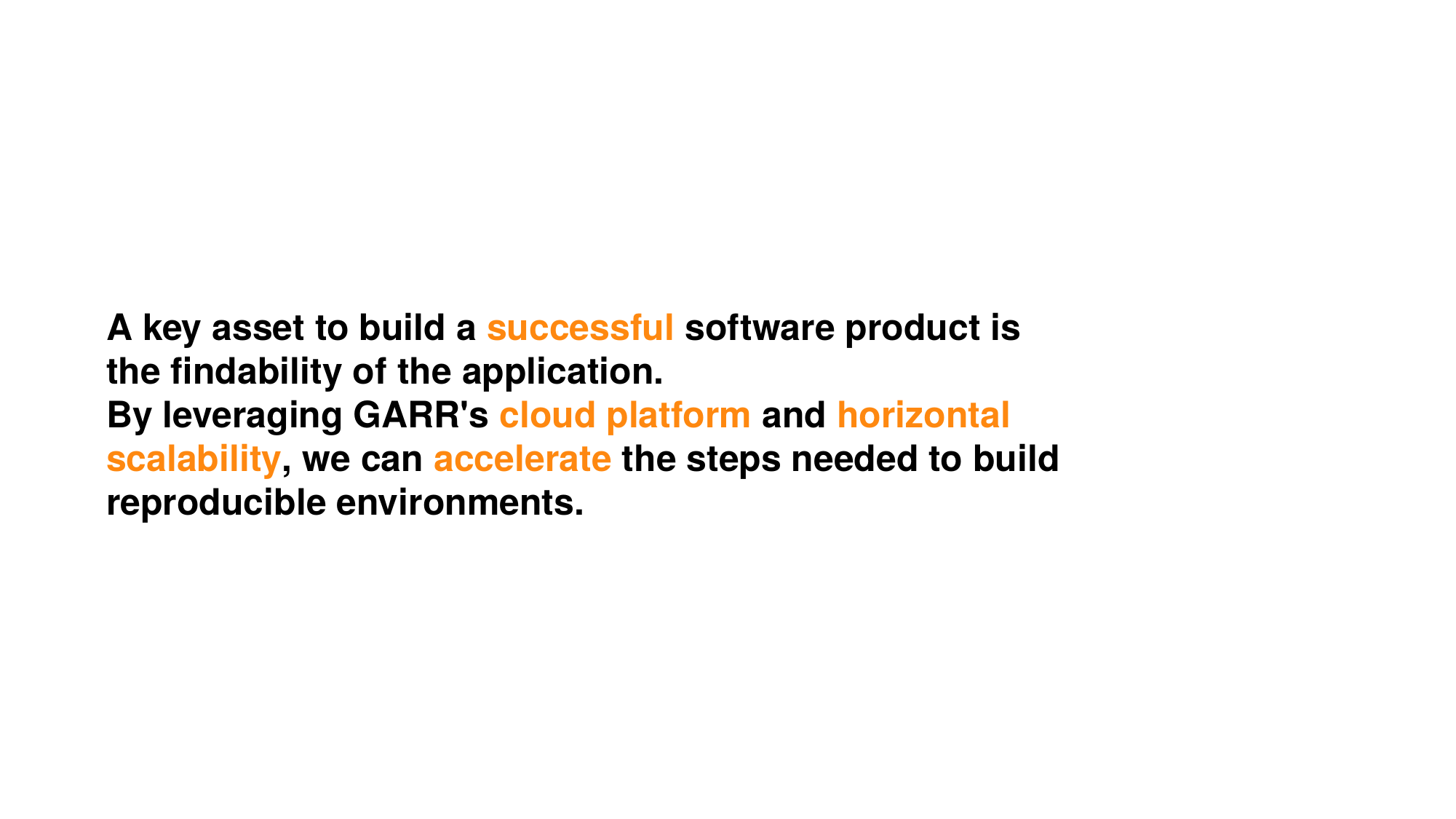

A key asset to build a successful software product is the findability of the application.
By leveraging GARR's cloud platform and horizontal scalability, we can accelerate the steps needed to build reproducible environments.
CREDO stands by the